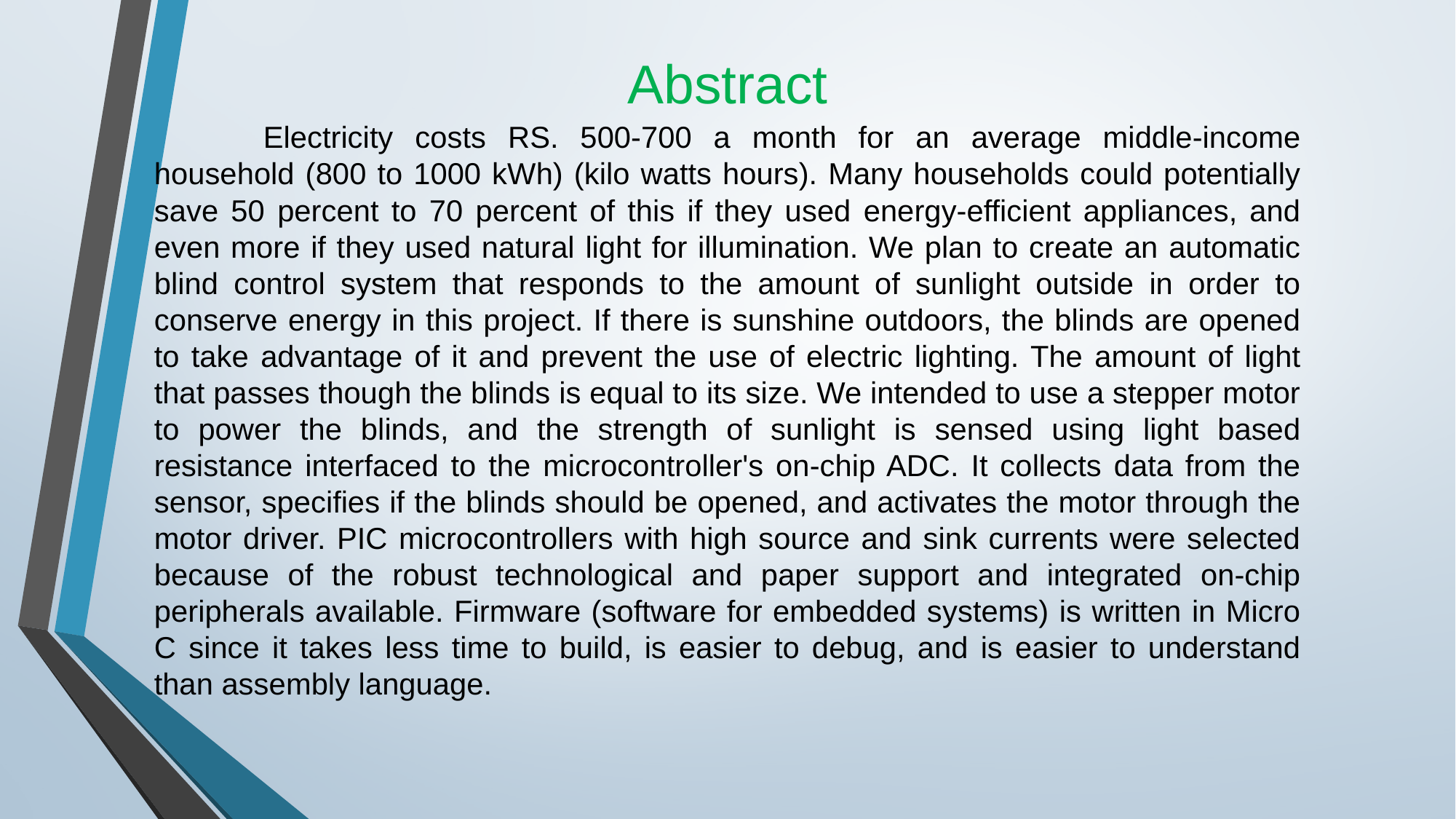

# Abstract
	Electricity costs RS. 500-700 a month for an average middle-income household (800 to 1000 kWh) (kilo watts hours). Many households could potentially save 50 percent to 70 percent of this if they used energy-efficient appliances, and even more if they used natural light for illumination. We plan to create an automatic blind control system that responds to the amount of sunlight outside in order to conserve energy in this project. If there is sunshine outdoors, the blinds are opened to take advantage of it and prevent the use of electric lighting. The amount of light that passes though the blinds is equal to its size. We intended to use a stepper motor to power the blinds, and the strength of sunlight is sensed using light based resistance interfaced to the microcontroller's on-chip ADC. It collects data from the sensor, specifies if the blinds should be opened, and activates the motor through the motor driver. PIC microcontrollers with high source and sink currents were selected because of the robust technological and paper support and integrated on-chip peripherals available. Firmware (software for embedded systems) is written in Micro C since it takes less time to build, is easier to debug, and is easier to understand than assembly language.